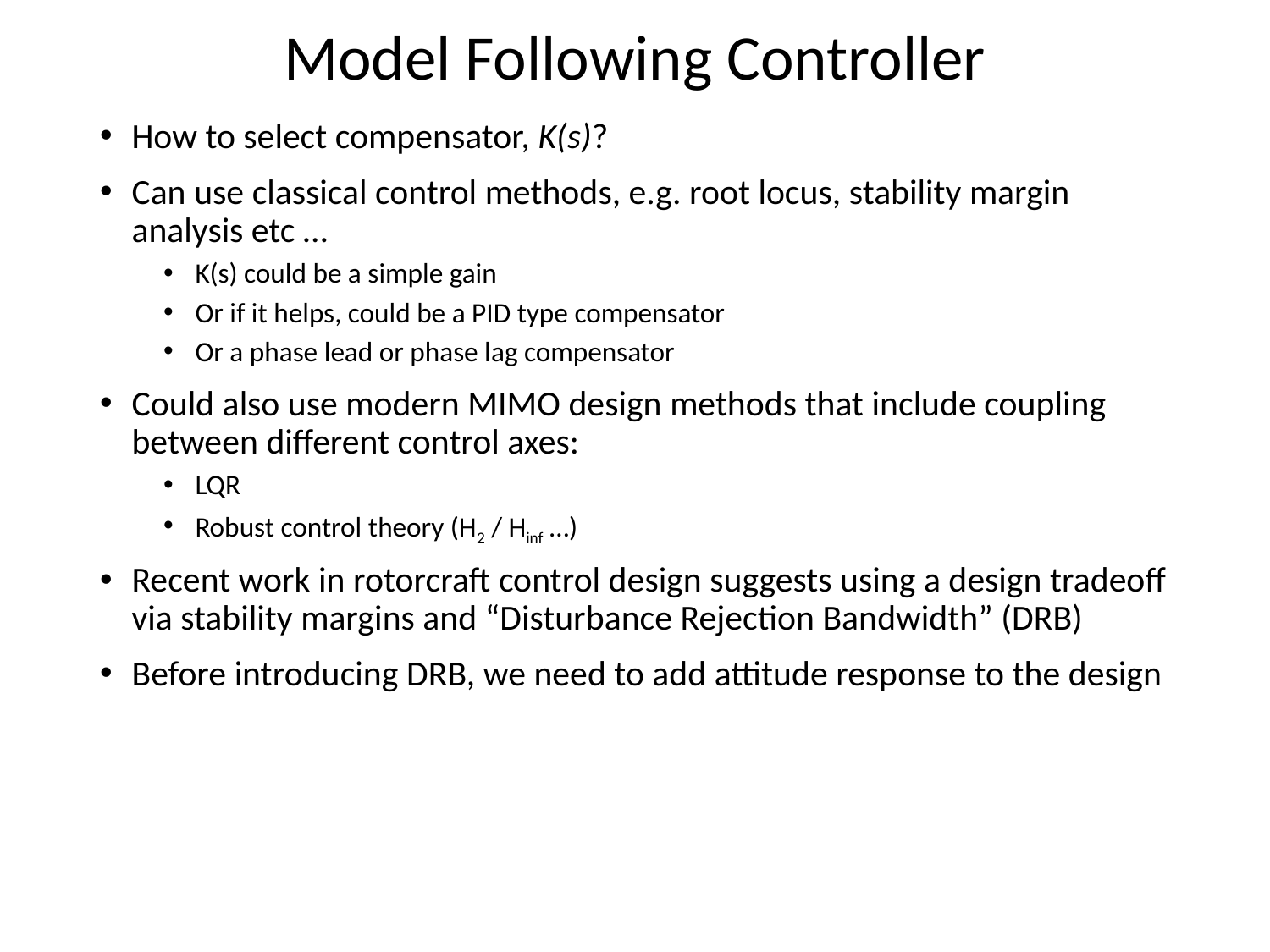

# Model Following Controller
How to select compensator, K(s)?
Can use classical control methods, e.g. root locus, stability margin analysis etc …
K(s) could be a simple gain
Or if it helps, could be a PID type compensator
Or a phase lead or phase lag compensator
Could also use modern MIMO design methods that include coupling between different control axes:
LQR
Robust control theory (H2 / Hinf …)
Recent work in rotorcraft control design suggests using a design tradeoff via stability margins and “Disturbance Rejection Bandwidth” (DRB)
Before introducing DRB, we need to add attitude response to the design